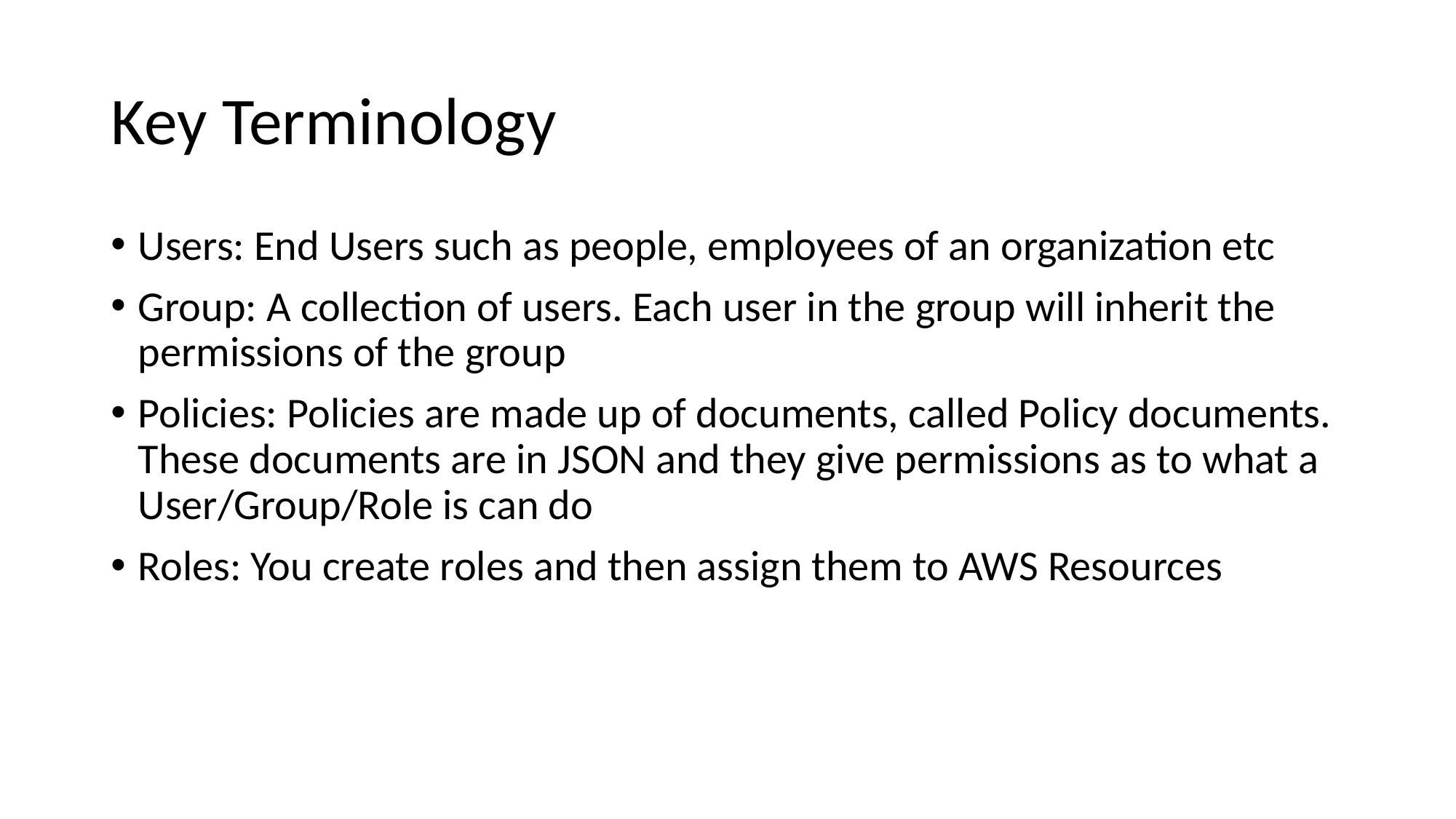

# Key Terminology
Users: End Users such as people, employees of an organization etc
Group: A collection of users. Each user in the group will inherit the permissions of the group
Policies: Policies are made up of documents, called Policy documents. These documents are in JSON and they give permissions as to what a User/Group/Role is can do
Roles: You create roles and then assign them to AWS Resources